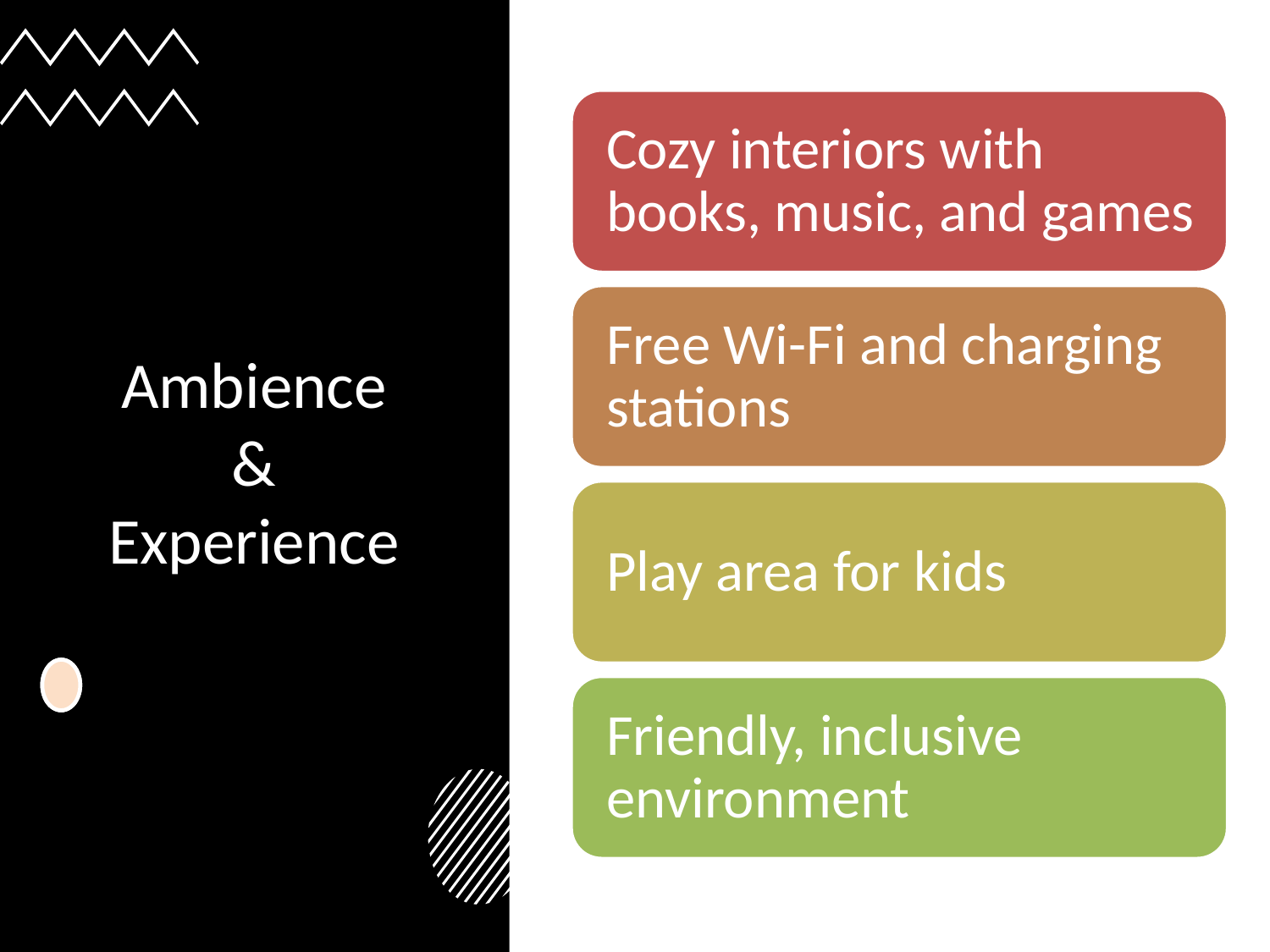

Cozy interiors with books, music, and games
Free Wi-Fi and charging stations
Play area for kids
Friendly, inclusive environment
# Ambience & Experience